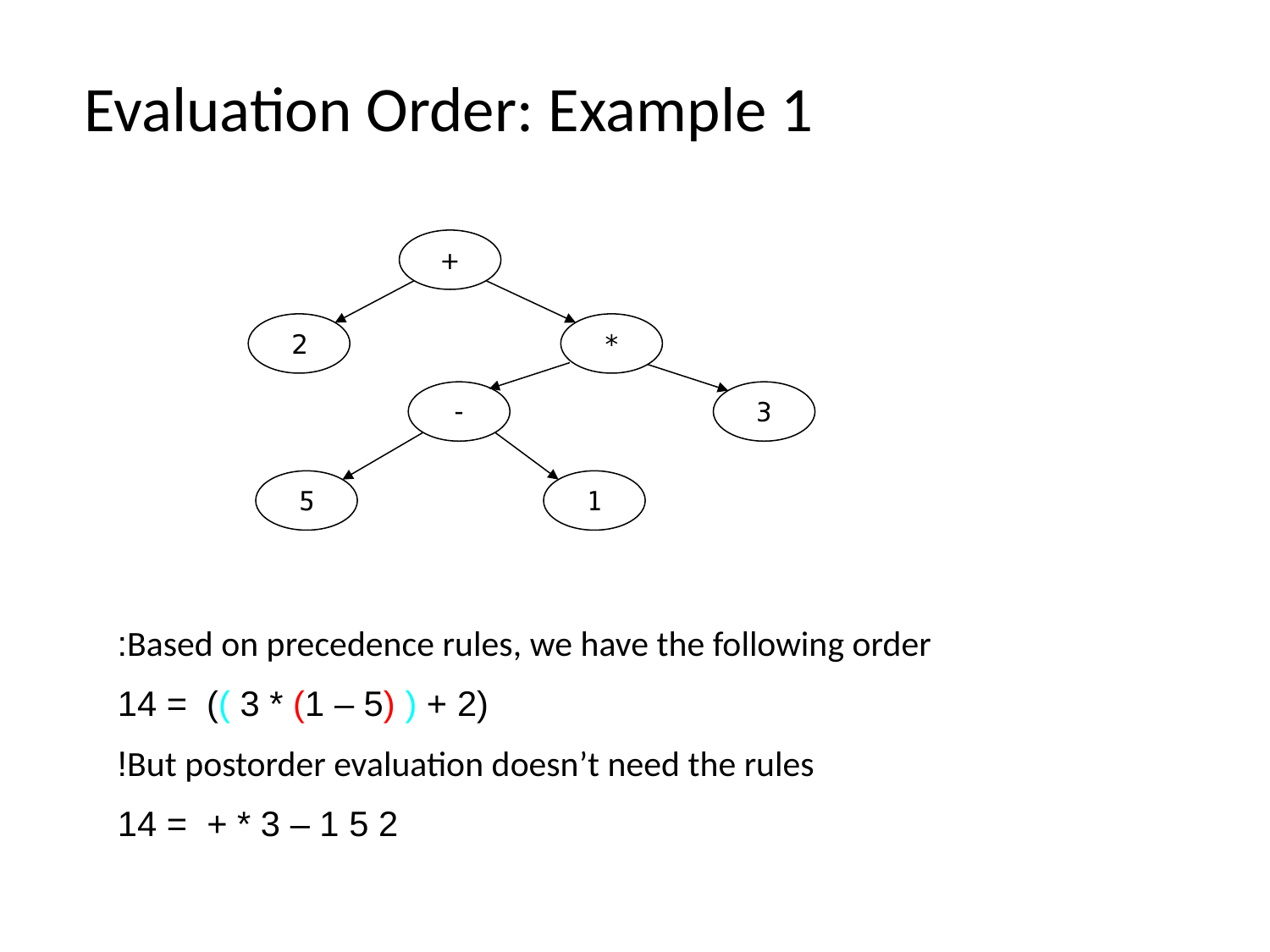

# Evaluation Order: Example 1

+
2
*
-
3
5
1
Based on precedence rules, we have the following order:
                                         (2 + ( (5 – 1) * 3 ))  = 14
But postorder evaluation doesn’t need the rules!
      2 5 1 – 3 * +  = 14